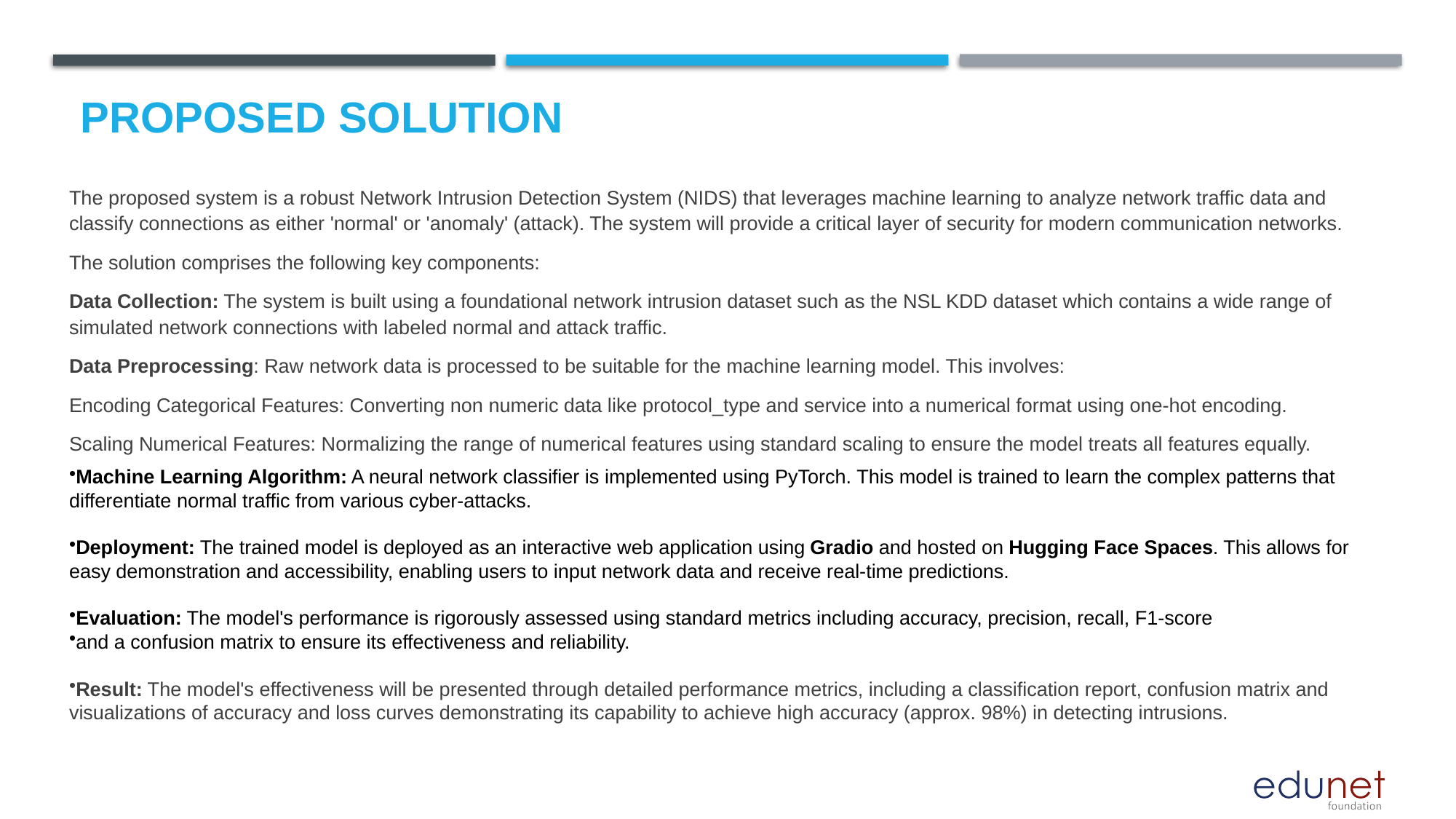

# Proposed Solution
The proposed system is a robust Network Intrusion Detection System (NIDS) that leverages machine learning to analyze network traffic data and classify connections as either 'normal' or 'anomaly' (attack). The system will provide a critical layer of security for modern communication networks.
The solution comprises the following key components:
Data Collection: The system is built using a foundational network intrusion dataset such as the NSL KDD dataset which contains a wide range of simulated network connections with labeled normal and attack traffic.
Data Preprocessing: Raw network data is processed to be suitable for the machine learning model. This involves:
Encoding Categorical Features: Converting non numeric data like protocol_type and service into a numerical format using one-hot encoding.
Scaling Numerical Features: Normalizing the range of numerical features using standard scaling to ensure the model treats all features equally.
Machine Learning Algorithm: A neural network classifier is implemented using PyTorch. This model is trained to learn the complex patterns that differentiate normal traffic from various cyber-attacks.

Deployment: The trained model is deployed as an interactive web application using Gradio and hosted on Hugging Face Spaces. This allows for easy demonstration and accessibility, enabling users to input network data and receive real-time predictions.

Evaluation: The model's performance is rigorously assessed using standard metrics including accuracy, precision, recall, F1-score
and a confusion matrix to ensure its effectiveness and reliability.

Result: The model's effectiveness will be presented through detailed performance metrics, including a classification report, confusion matrix and visualizations of accuracy and loss curves demonstrating its capability to achieve high accuracy (approx. 98%) in detecting intrusions.